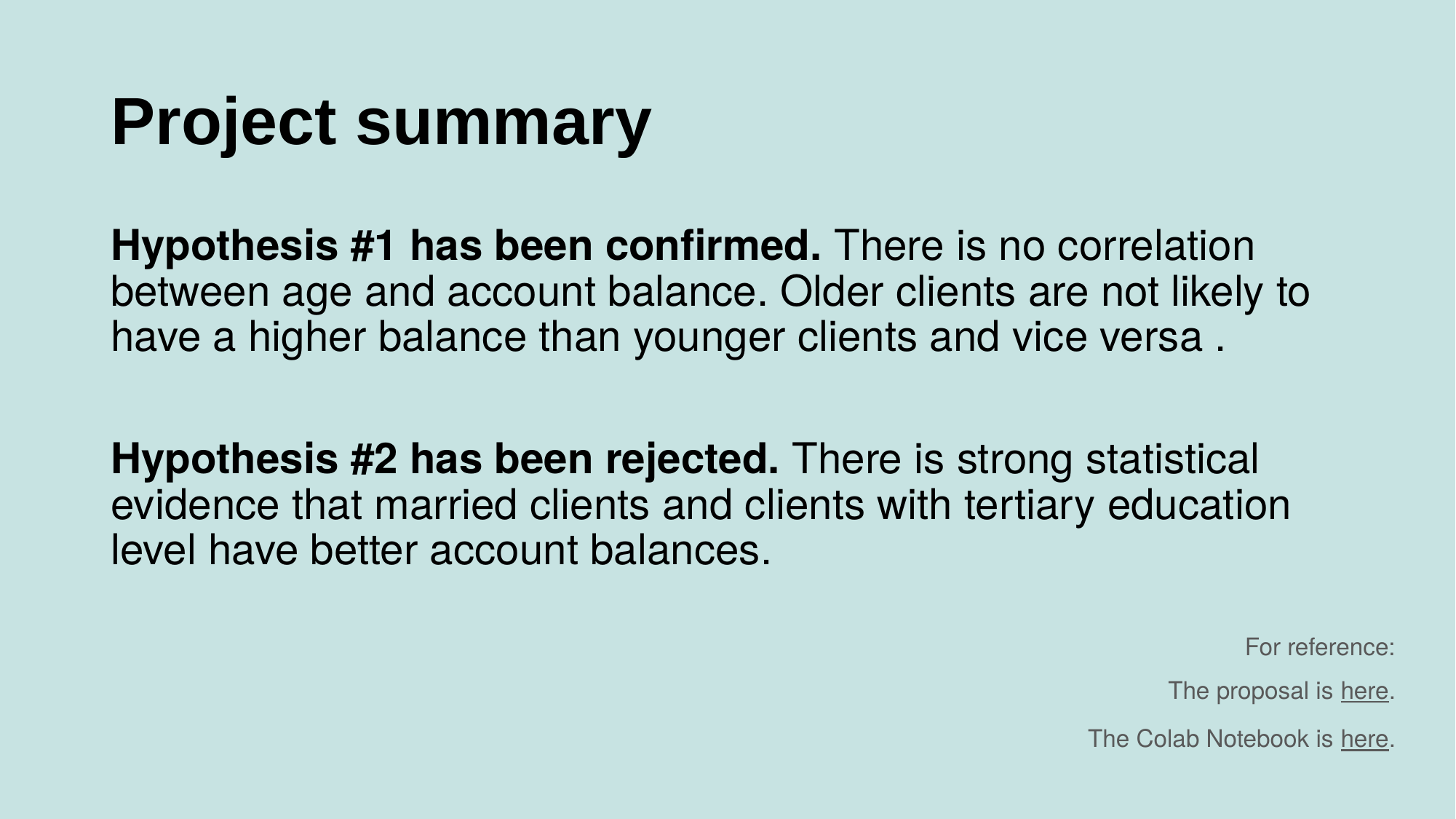

# Project summary
Hypothesis #1 has been confirmed. There is no correlation between age and account balance. Older clients are not likely to have a higher balance than younger clients and vice versa .

Hypothesis #2 has been rejected. There is strong statistical evidence that married clients and clients with tertiary education level have better account balances.
For reference:
The proposal is here.
The Colab Notebook is here.